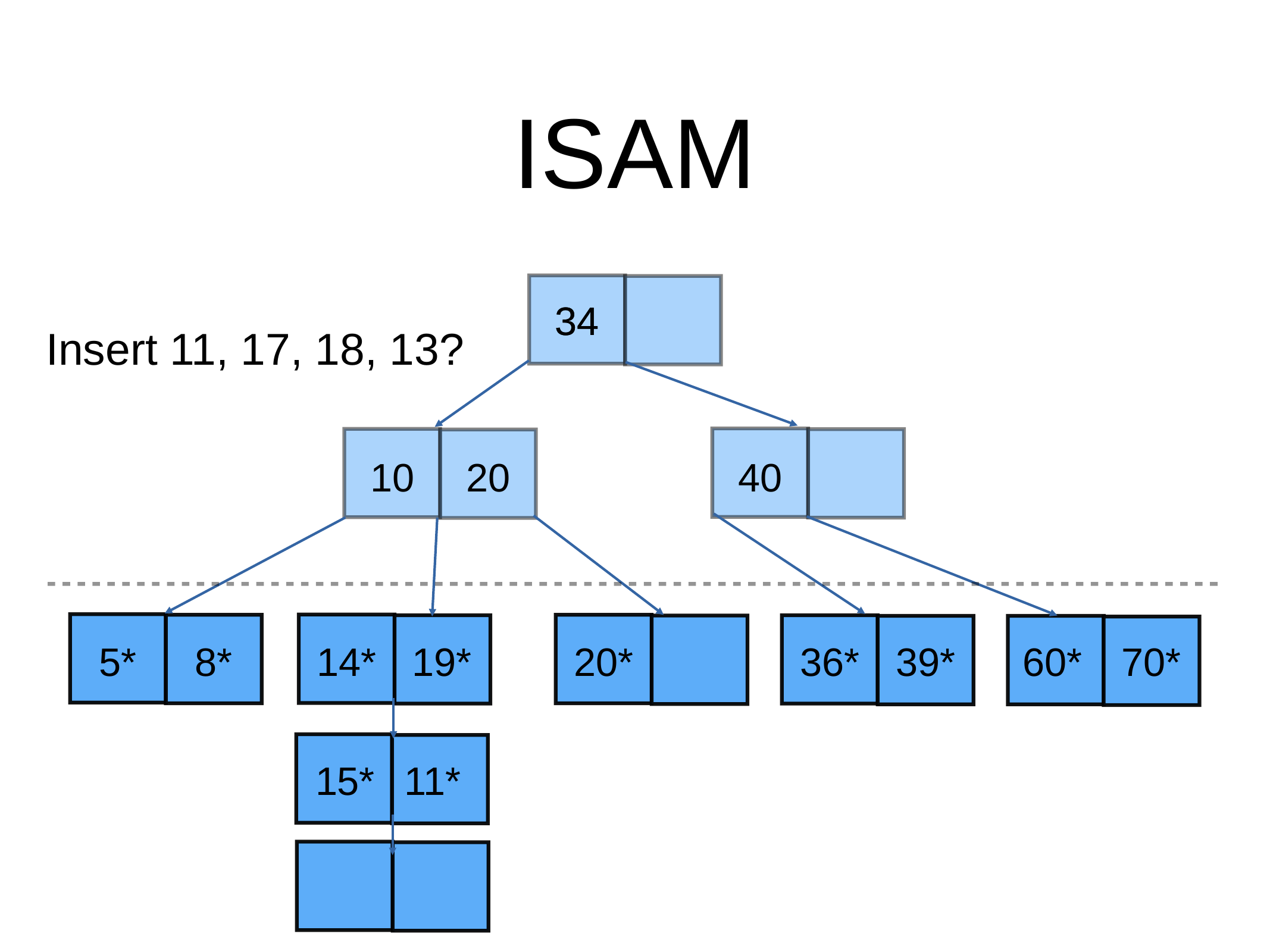

# ISAM
34

34
Insert 11, 17, 18, 13?

10
20
40

5*
8*
14*
19*
20*
36*
39*
60*
70*

11*
15*